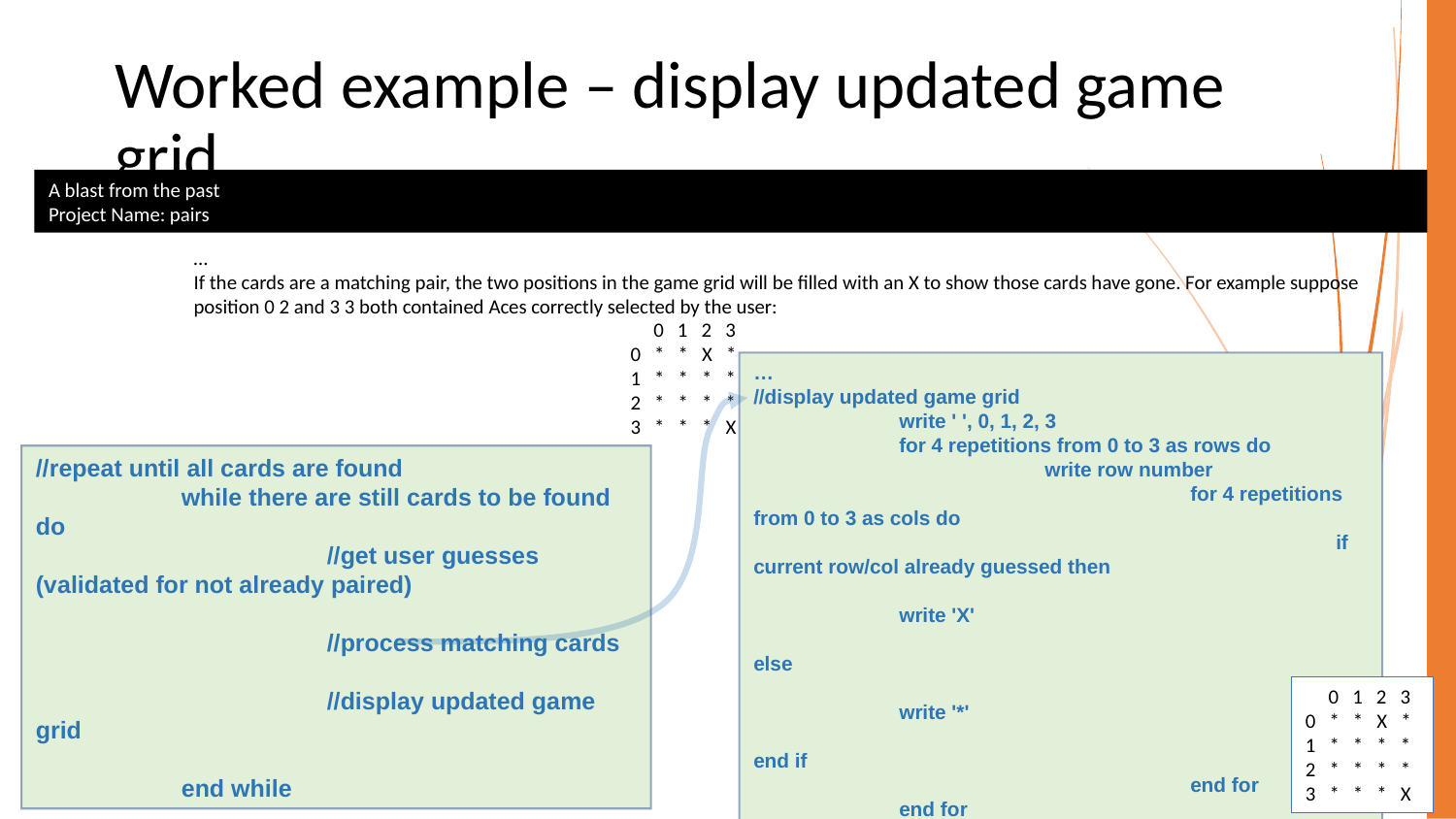

# Worked example – display updated game grid
A blast from the past
Project Name: pairs
…
If the cards are a matching pair, the two positions in the game grid will be filled with an X to show those cards have gone. For example suppose position 0 2 and 3 3 both contained Aces correctly selected by the user:
 			     0   1   2   3
   			0   *   *   X   *
   			1   *   *   *   *
   			2   *   *   *   *
   			3   *   *   *   X
…
//display updated game grid
	write ' ', 0, 1, 2, 3
	for 4 repetitions from 0 to 3 as rows do
		write row number
			for 4 repetitions from 0 to 3 as cols do
				if current row/col already guessed then
					write 'X'
				else
					write '*'
				end if
			end for
	end for
…

//repeat until all cards are found
	while there are still cards to be found do
		//get user guesses (validated for not already paired)

		//process matching cards

		//display updated game grid

	end while
     0   1   2   3
0   *   *   X   *
1   *   *   *   *
2   *   *   *   *
3   *   *   *   X
COMP40003 Software Development and Application Modelling | Email: p.c.windridge@staffs.ac.uk
53